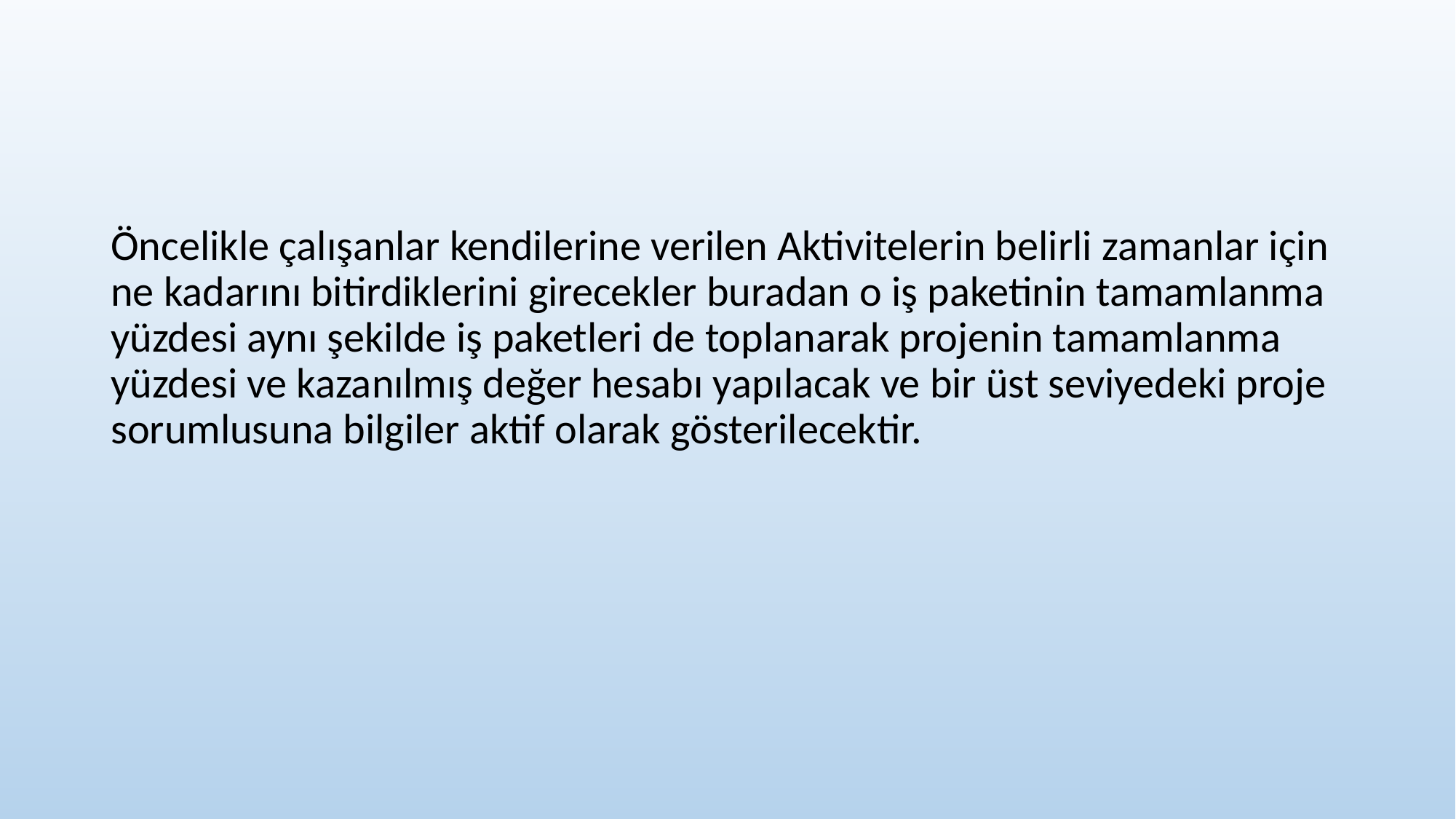

Öncelikle çalışanlar kendilerine verilen Aktivitelerin belirli zamanlar için ne kadarını bitirdiklerini girecekler buradan o iş paketinin tamamlanma yüzdesi aynı şekilde iş paketleri de toplanarak projenin tamamlanma yüzdesi ve kazanılmış değer hesabı yapılacak ve bir üst seviyedeki proje sorumlusuna bilgiler aktif olarak gösterilecektir.